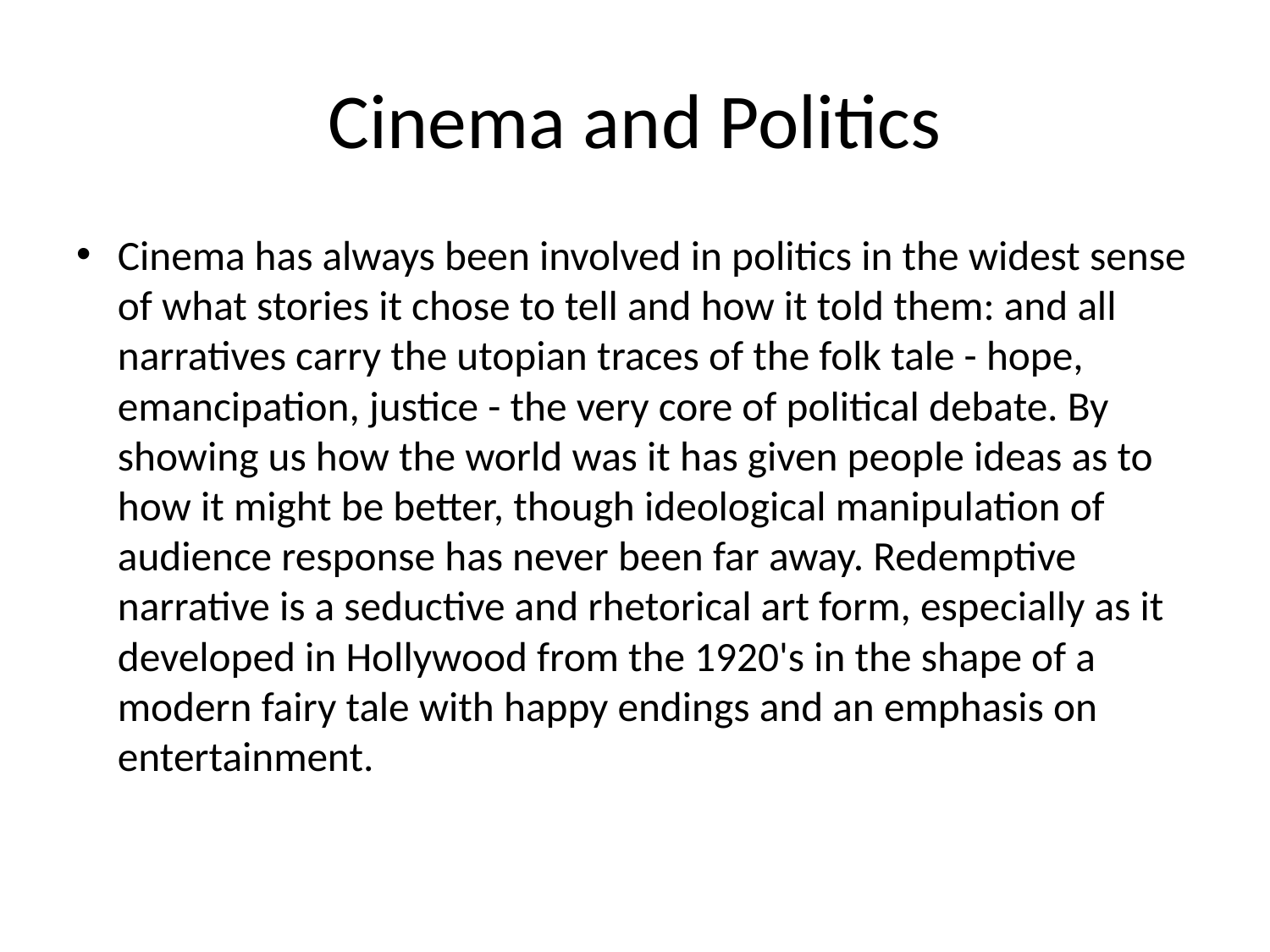

# Cinema and Politics
Cinema has always been involved in politics in the widest sense of what stories it chose to tell and how it told them: and all narratives carry the utopian traces of the folk tale - hope, emancipation, justice - the very core of political debate. By showing us how the world was it has given people ideas as to how it might be better, though ideological manipulation of audience response has never been far away. Redemptive narrative is a seductive and rhetorical art form, especially as it developed in Hollywood from the 1920's in the shape of a modern fairy tale with happy endings and an emphasis on entertainment.